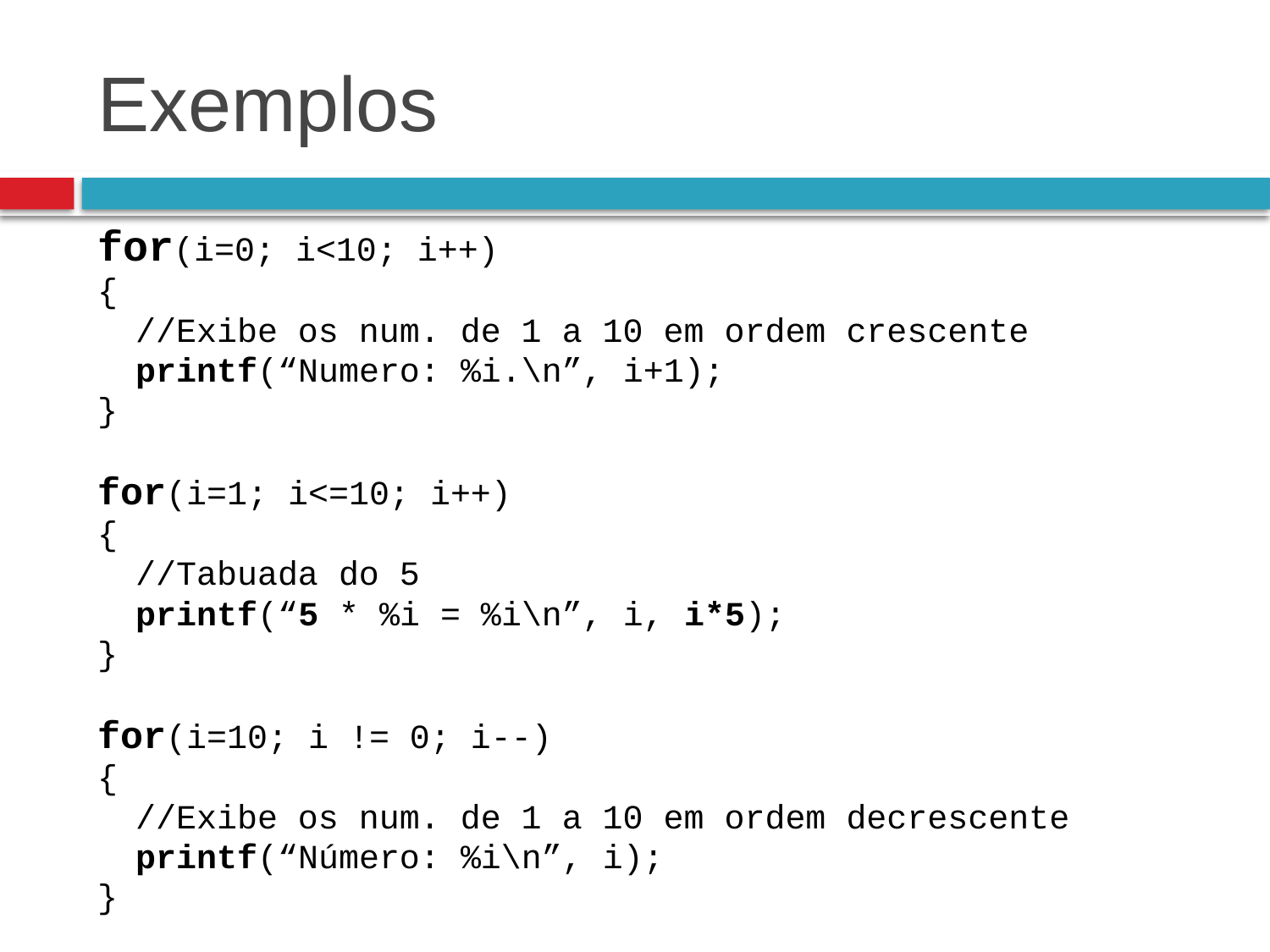

# Exemplos
for(i=0; i<10; i++)
{
	//Exibe os num. de 1 a 10 em ordem crescente
	printf(“Numero: %i.\n”, i+1);
}

for(i=1; i<=10; i++)
{
	//Tabuada do 5
	printf(“5 * %i = %i\n”, i, i*5);
}

for(i=10; i != 0; i--)
{
	//Exibe os num. de 1 a 10 em ordem decrescente
	printf(“Número: %i\n”, i);
}